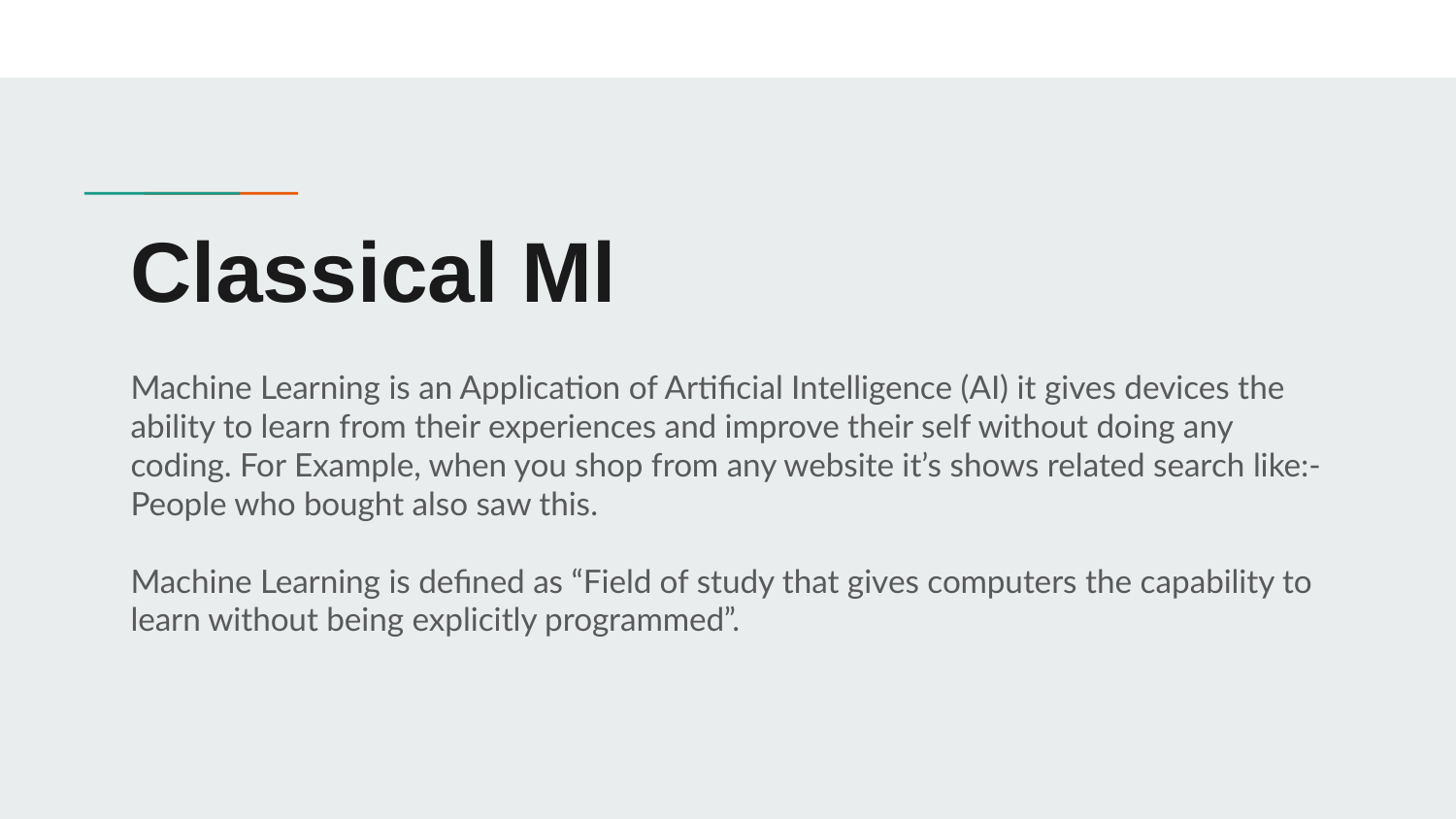

# Classical Ml
Machine Learning is an Application of Artificial Intelligence (AI) it gives devices the ability to learn from their experiences and improve their self without doing any coding. For Example, when you shop from any website it’s shows related search like:- People who bought also saw this.

Machine Learning is defined as “Field of study that gives computers the capability to learn without being explicitly programmed”.